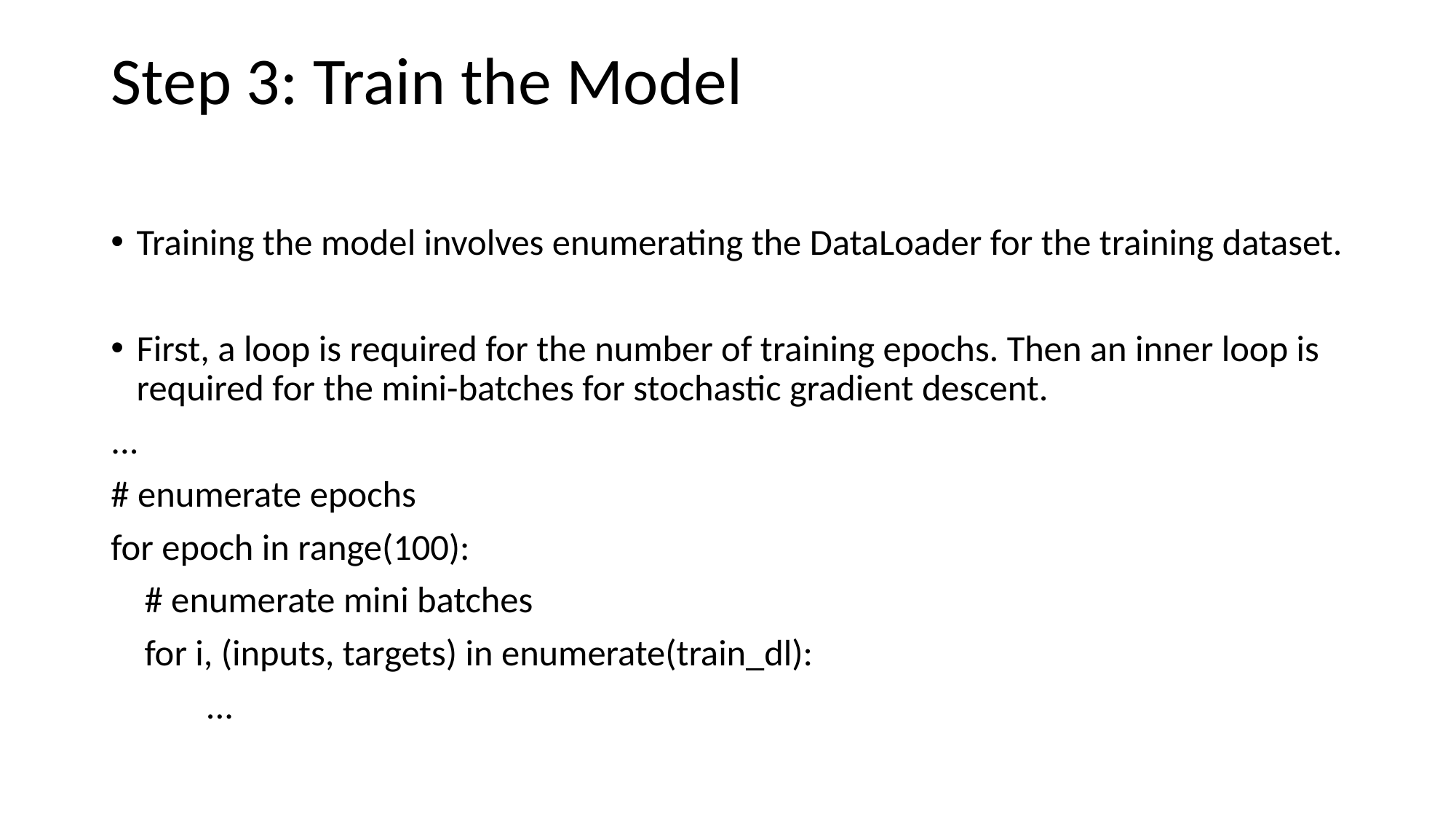

# Step 3: Train the Model
Training the model involves enumerating the DataLoader for the training dataset.

First, a loop is required for the number of training epochs. Then an inner loop is required for the mini-batches for stochastic gradient descent.
...
# enumerate epochs
for epoch in range(100):
    # enumerate mini batches
    for i, (inputs, targets) in enumerate(train_dl):
    	...